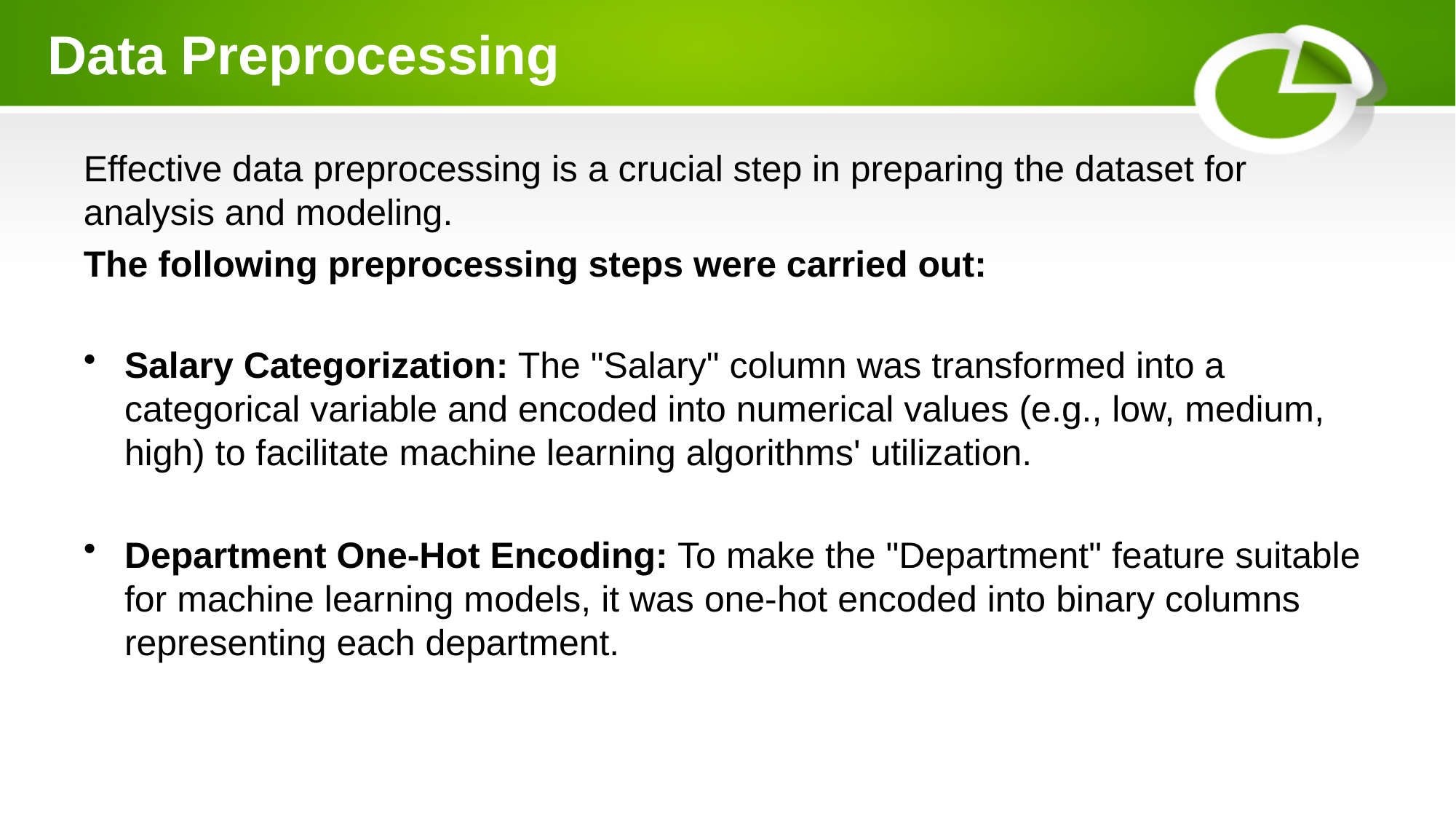

# Data Preprocessing
Effective data preprocessing is a crucial step in preparing the dataset for analysis and modeling.
The following preprocessing steps were carried out:

Salary Categorization: The "Salary" column was transformed into a categorical variable and encoded into numerical values (e.g., low, medium, high) to facilitate machine learning algorithms' utilization.

Department One-Hot Encoding: To make the "Department" feature suitable for machine learning models, it was one-hot encoded into binary columns representing each department.